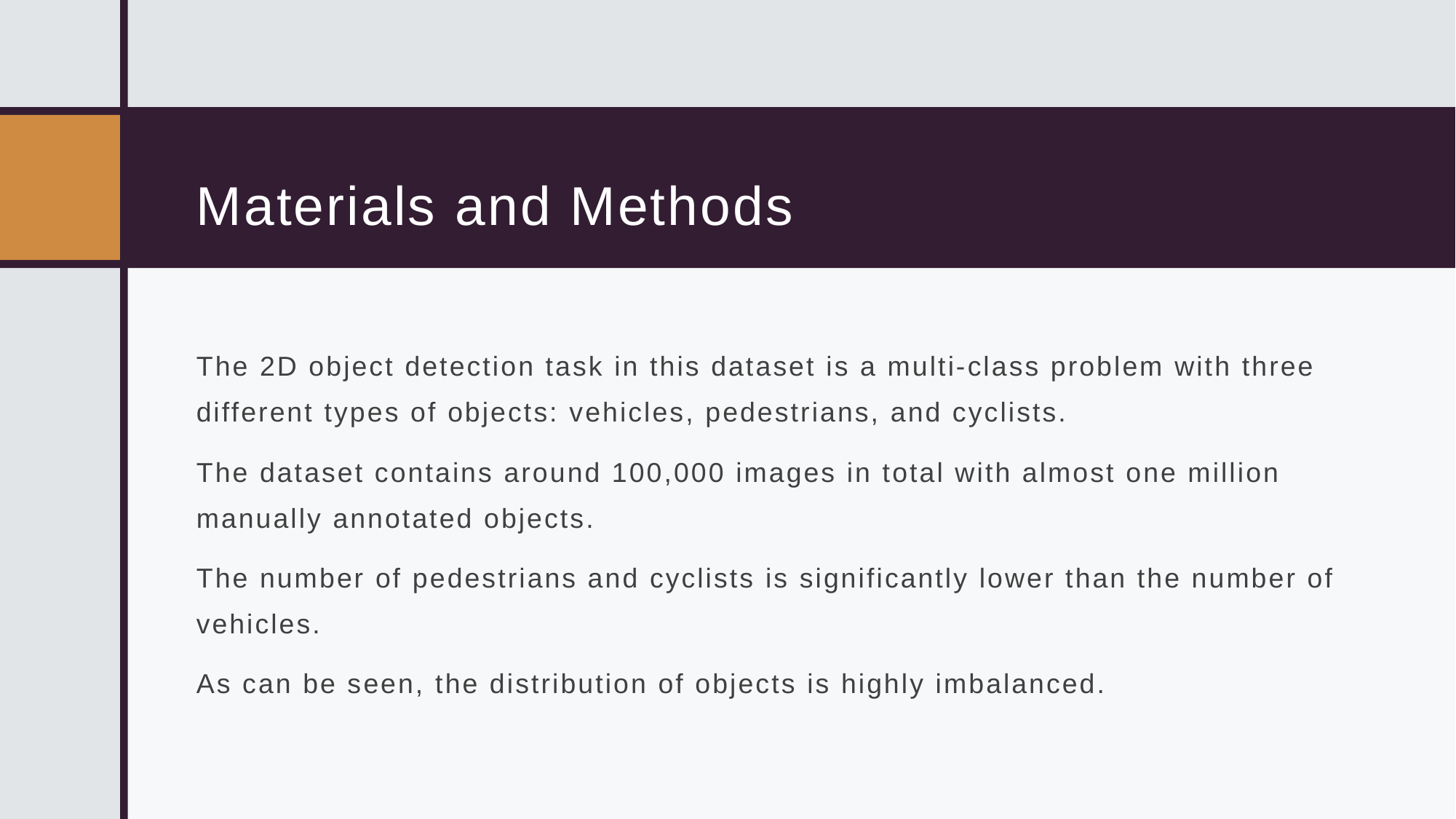

# Materials and Methods

The 2D object detection task in this dataset is a multi-class problem with three different types of objects: vehicles, pedestrians, and cyclists.
The dataset contains around 100,000 images in total with almost one million manually annotated objects.
The number of pedestrians and cyclists is significantly lower than the number of vehicles.
As can be seen, the distribution of objects is highly imbalanced.